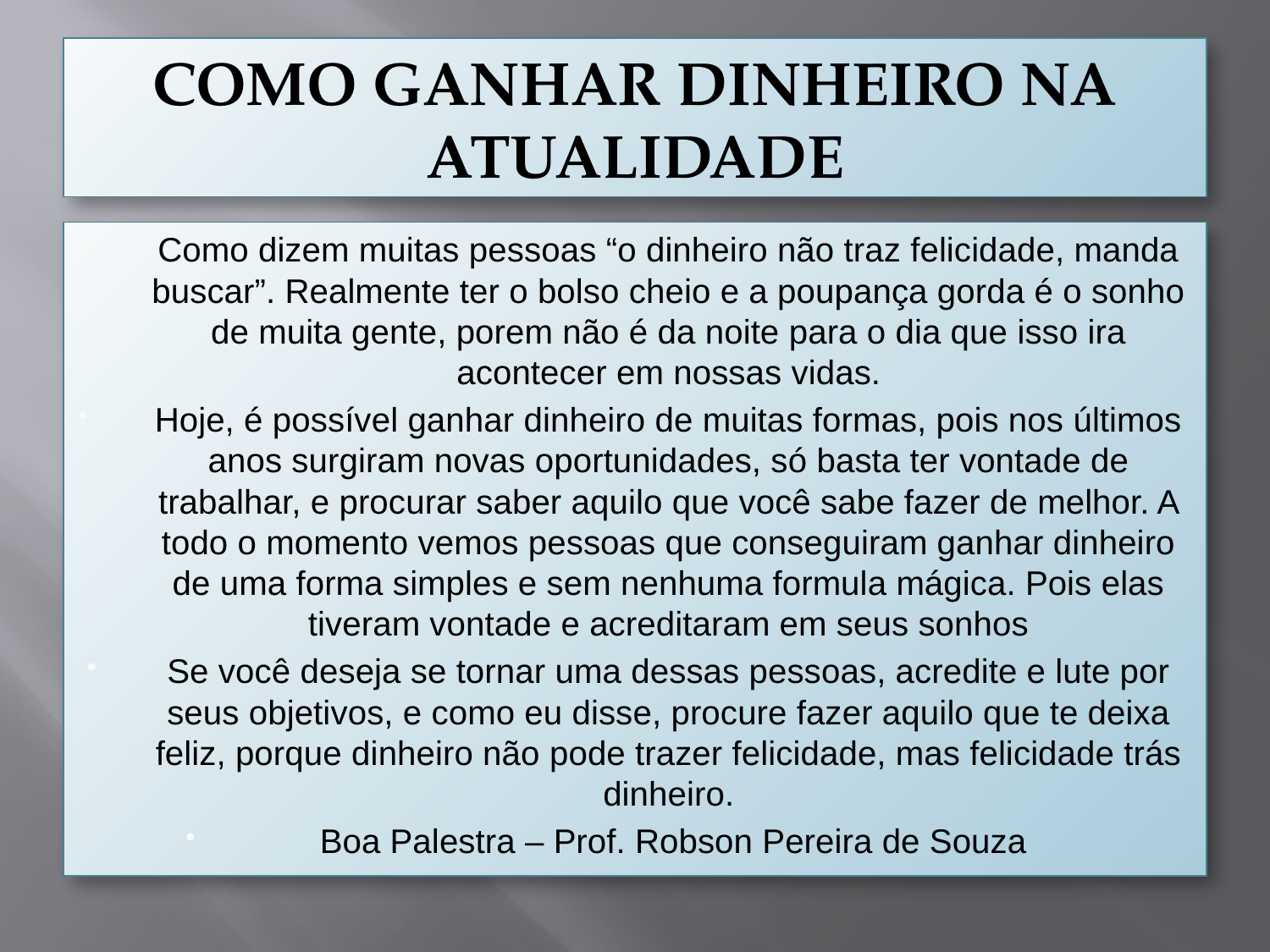

# COMO GANHAR DINHEIRO NA ATUALIDADE
Como dizem muitas pessoas “o dinheiro não traz felicidade, manda buscar”. Realmente ter o bolso cheio e a poupança gorda é o sonho de muita gente, porem não é da noite para o dia que isso ira acontecer em nossas vidas.
Hoje, é possível ganhar dinheiro de muitas formas, pois nos últimos anos surgiram novas oportunidades, só basta ter vontade de trabalhar, e procurar saber aquilo que você sabe fazer de melhor. A todo o momento vemos pessoas que conseguiram ganhar dinheiro de uma forma simples e sem nenhuma formula mágica. Pois elas tiveram vontade e acreditaram em seus sonhos
Se você deseja se tornar uma dessas pessoas, acredite e lute por seus objetivos, e como eu disse, procure fazer aquilo que te deixa feliz, porque dinheiro não pode trazer felicidade, mas felicidade trás dinheiro.
 Boa Palestra – Prof. Robson Pereira de Souza